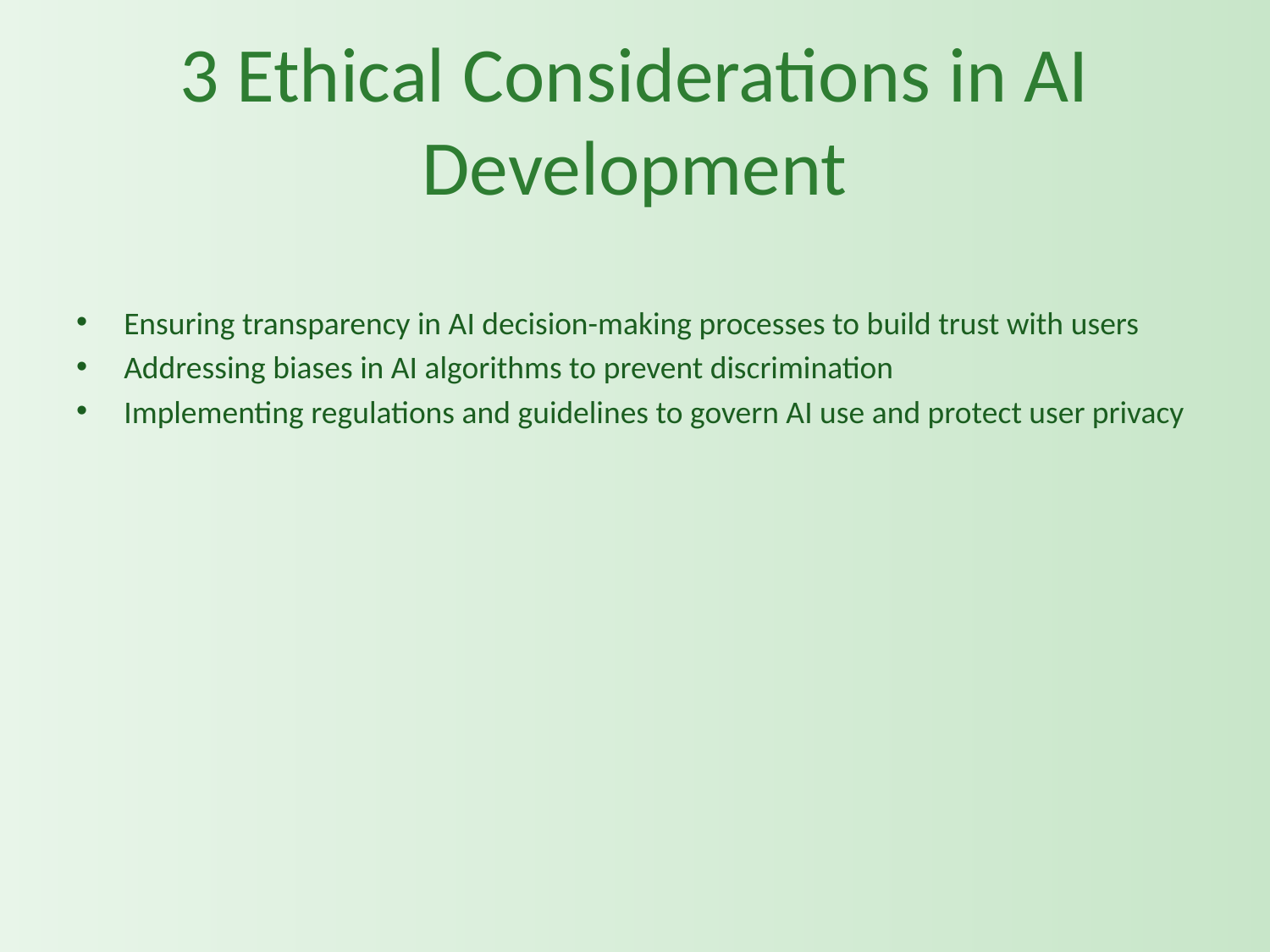

# 3 Ethical Considerations in AI Development

Ensuring transparency in AI decision-making processes to build trust with users
Addressing biases in AI algorithms to prevent discrimination
Implementing regulations and guidelines to govern AI use and protect user privacy